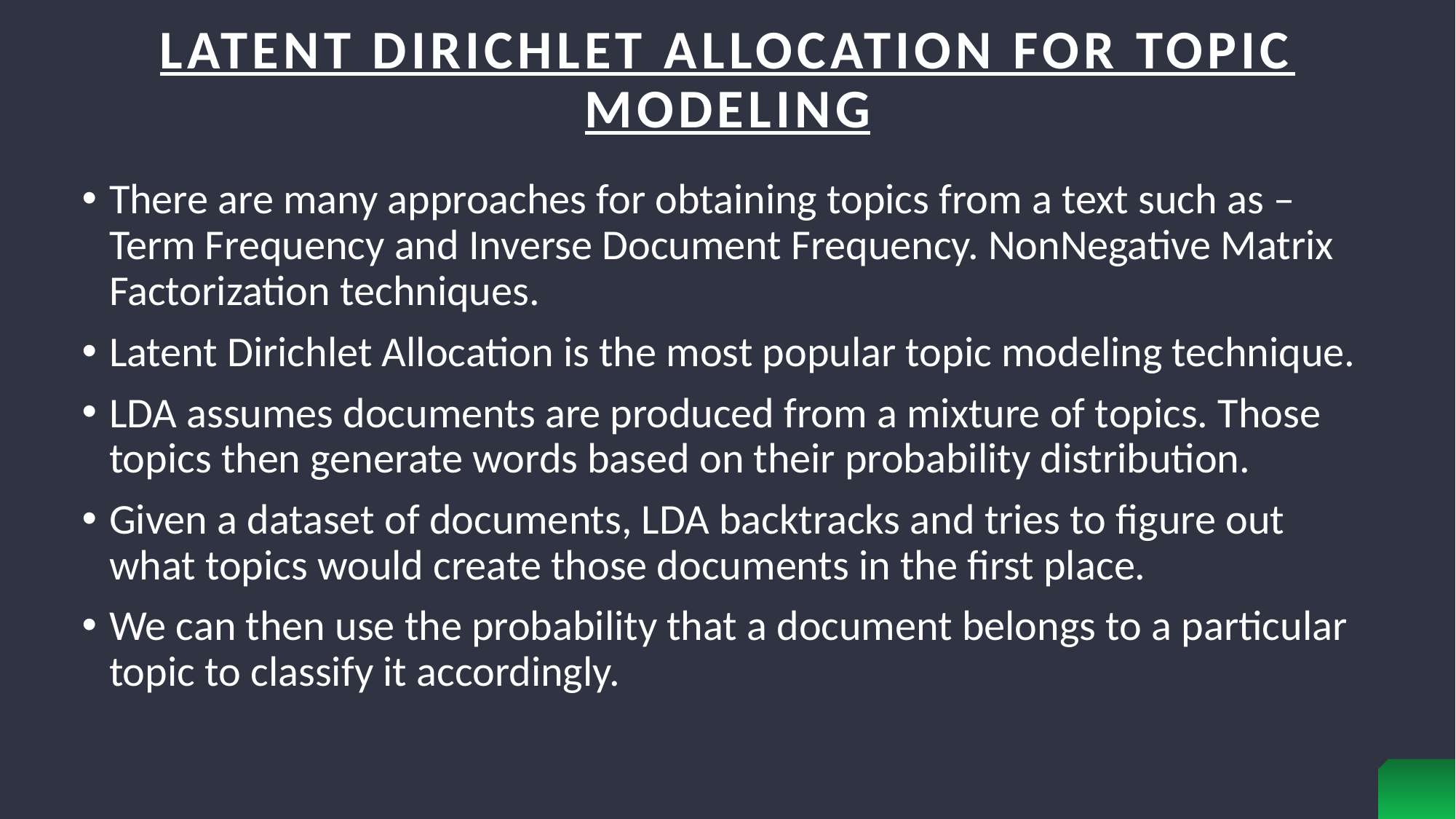

# Latent Dirichlet Allocation for Topic Modeling
There are many approaches for obtaining topics from a text such as – Term Frequency and Inverse Document Frequency. NonNegative Matrix Factorization techniques.
Latent Dirichlet Allocation is the most popular topic modeling technique.
LDA assumes documents are produced from a mixture of topics. Those topics then generate words based on their probability distribution.
Given a dataset of documents, LDA backtracks and tries to figure out what topics would create those documents in the first place.
We can then use the probability that a document belongs to a particular topic to classify it accordingly.